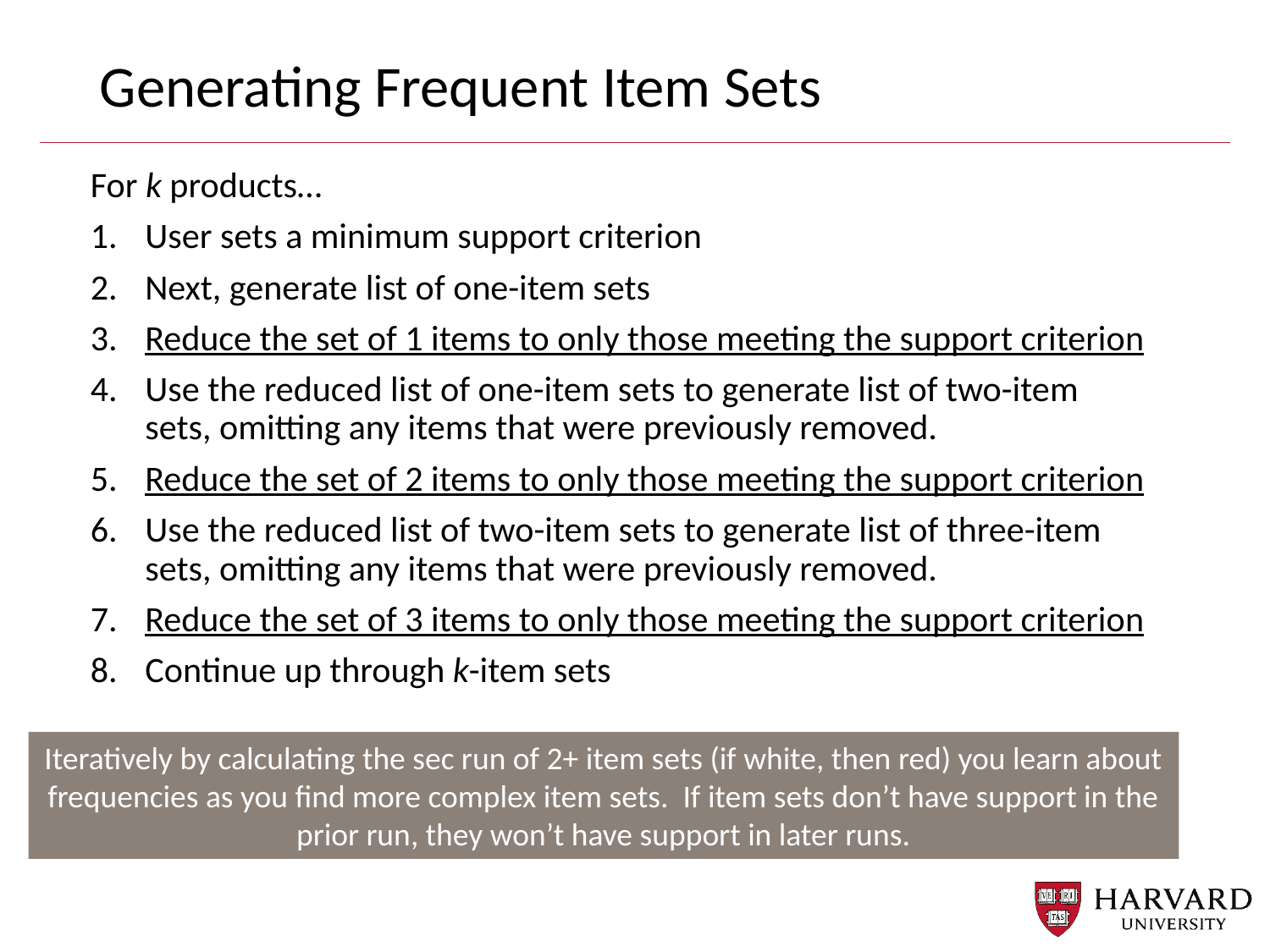

# Generating Frequent Item Sets
For k products…
User sets a minimum support criterion
Next, generate list of one-item sets
Reduce the set of 1 items to only those meeting the support criterion
Use the reduced list of one-item sets to generate list of two-item sets, omitting any items that were previously removed.
Reduce the set of 2 items to only those meeting the support criterion
Use the reduced list of two-item sets to generate list of three-item sets, omitting any items that were previously removed.
Reduce the set of 3 items to only those meeting the support criterion
Continue up through k-item sets
Iteratively by calculating the sec run of 2+ item sets (if white, then red) you learn about frequencies as you find more complex item sets.  If item sets don’t have support in the prior run, they won’t have support in later runs.